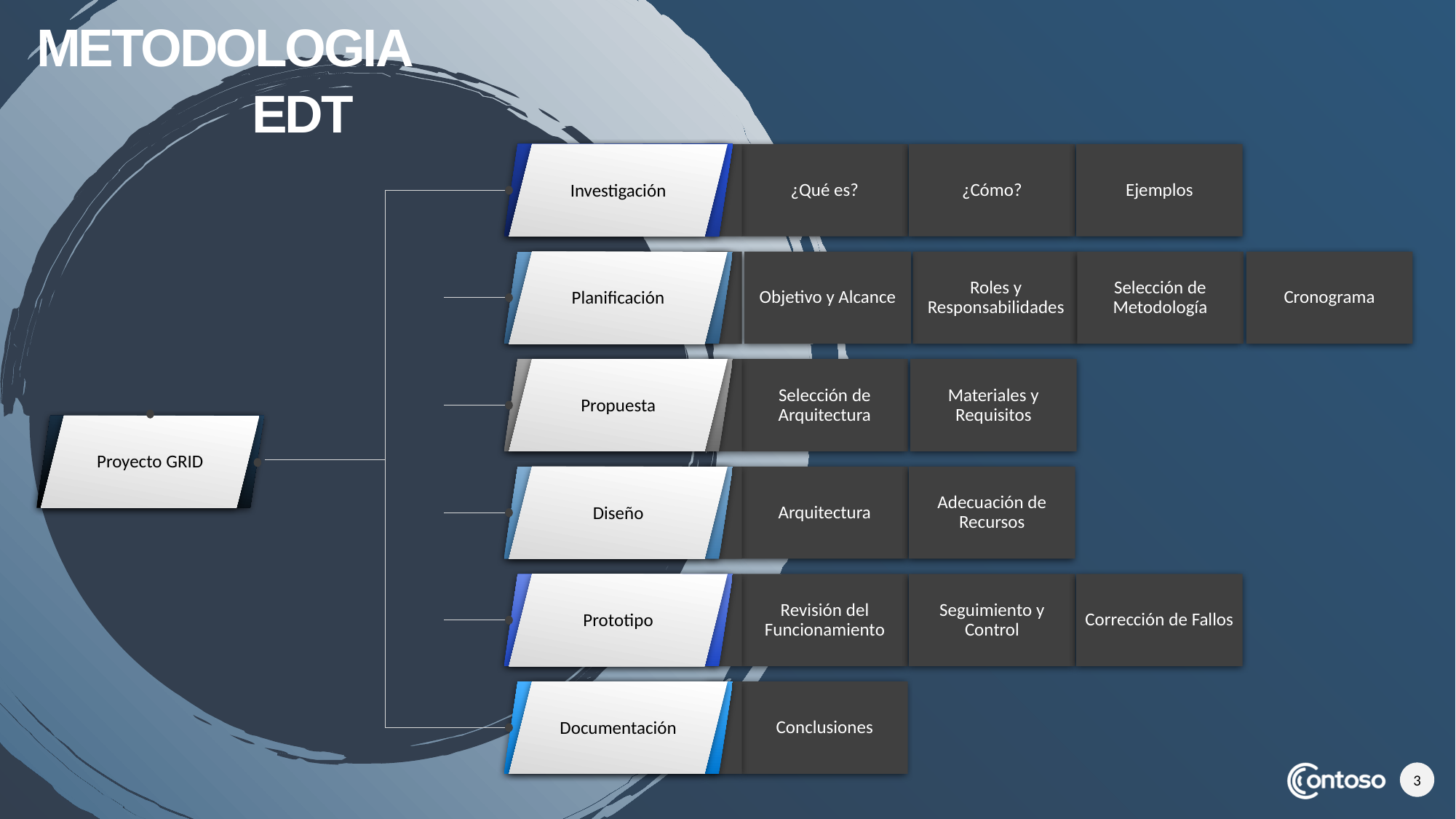

# MALLAS METODOLOGIA
EDT

Investigación

¿Qué es?
¿Cómo?
Ejemplos
Roles y Responsabilidades
Selección de Metodología
Cronograma
Objetivo y Alcance

Planificación

Propuesta

Materiales y Requisitos
Selección de Arquitectura

Proyecto GRID

Diseño

Arquitectura
Adecuación de Recursos

Prototipo

Corrección de Fallos
Revisión del Funcionamiento
Seguimiento y Control

Documentación

Conclusiones
3